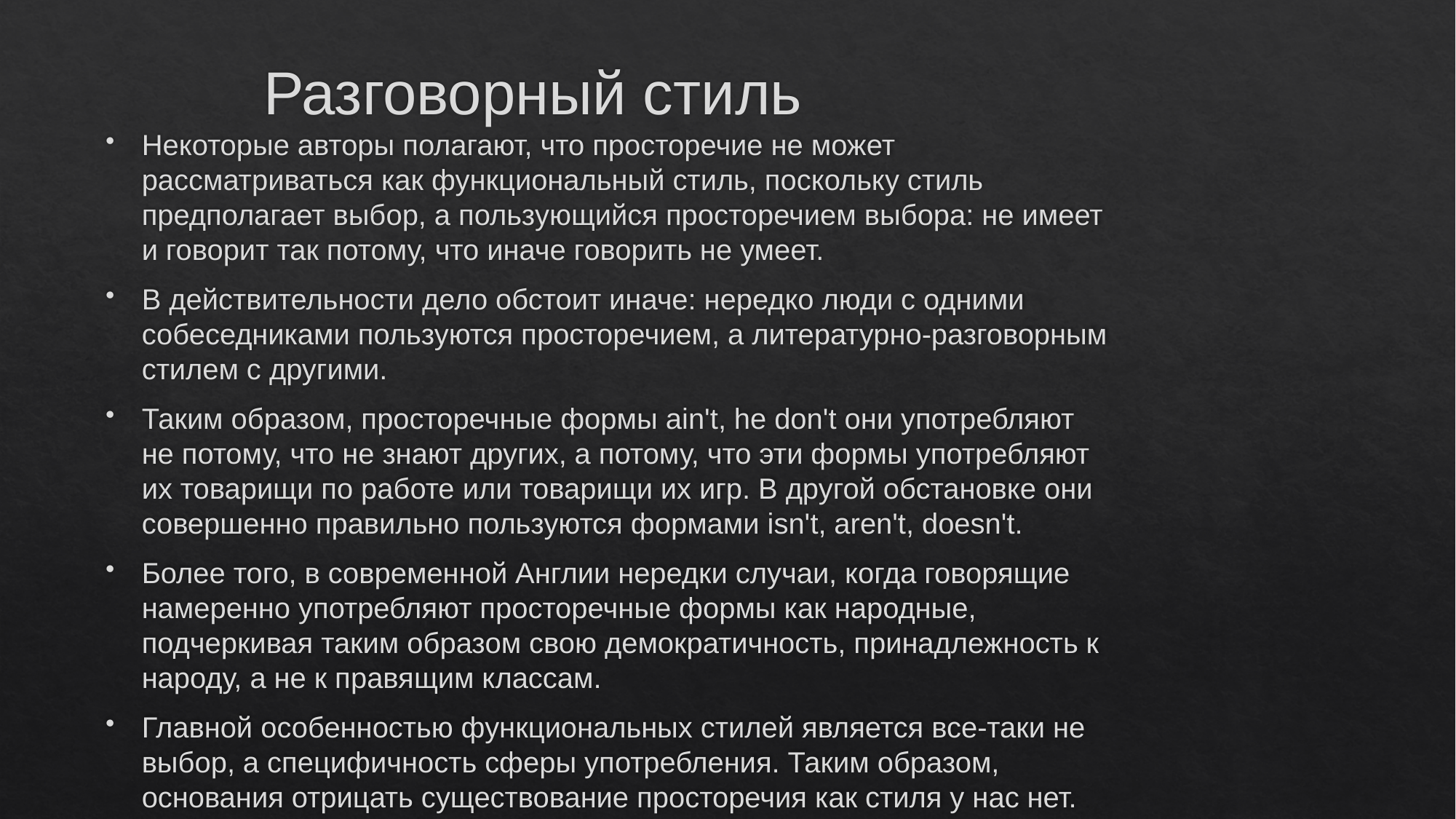

# Разговорный стиль
Некоторые авторы полагают, что просторечие не может рассматриваться как функциональный стиль, поскольку стиль предполагает выбор, а пользующийся просторечием выбора: не имеет и говорит так потому, что иначе говорить не умеет.
В действительности дело обстоит иначе: нередко люди с одними собеседниками пользуются просторечием, а литературно-разговорным стилем с другими.
Таким образом, просторечные формы ain't, he don't они употребляют не потому, что не знают других, а потому, что эти формы употребляют их товарищи по работе или товарищи их игр. В другой обстановке они совершенно правильно пользуются формами isn't, aren't, doesn't.
Более того, в современной Англии нередки случаи, когда говорящие намеренно употребляют просторечные формы как народные, подчеркивая таким образом свою демократичность, принадлежность к народу, а не к правящим классам.
Главной особенностью функциональных стилей является все-таки не выбор, а специфичность сферы употребления. Таким образом, основания отрицать существование просторечия как стиля у нас нет.